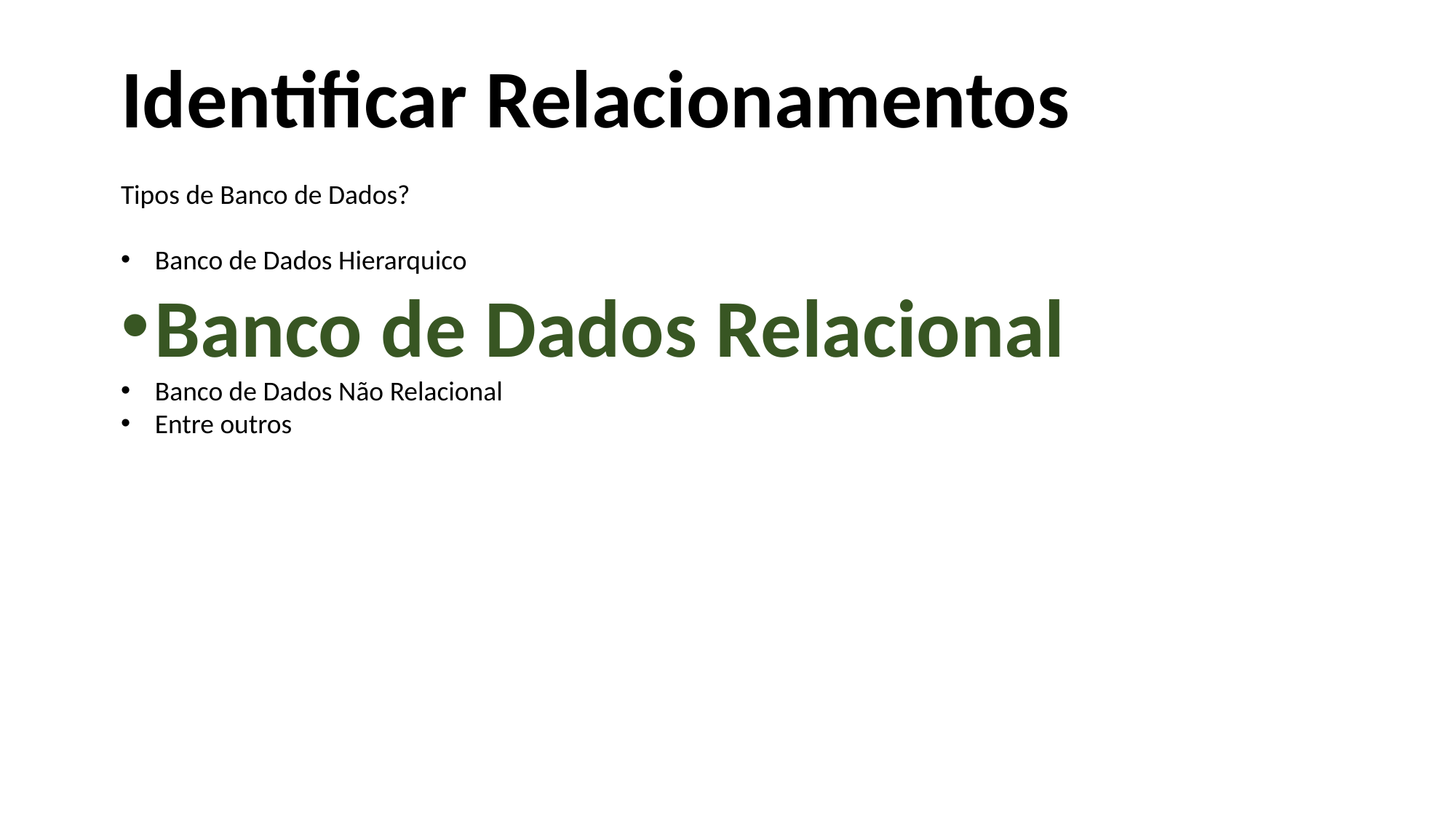

Identificar Relacionamentos

Tipos de Banco de Dados?

Banco de Dados Hierarquico
Banco de Dados Relacional
Banco de Dados Não Relacional
Entre outros